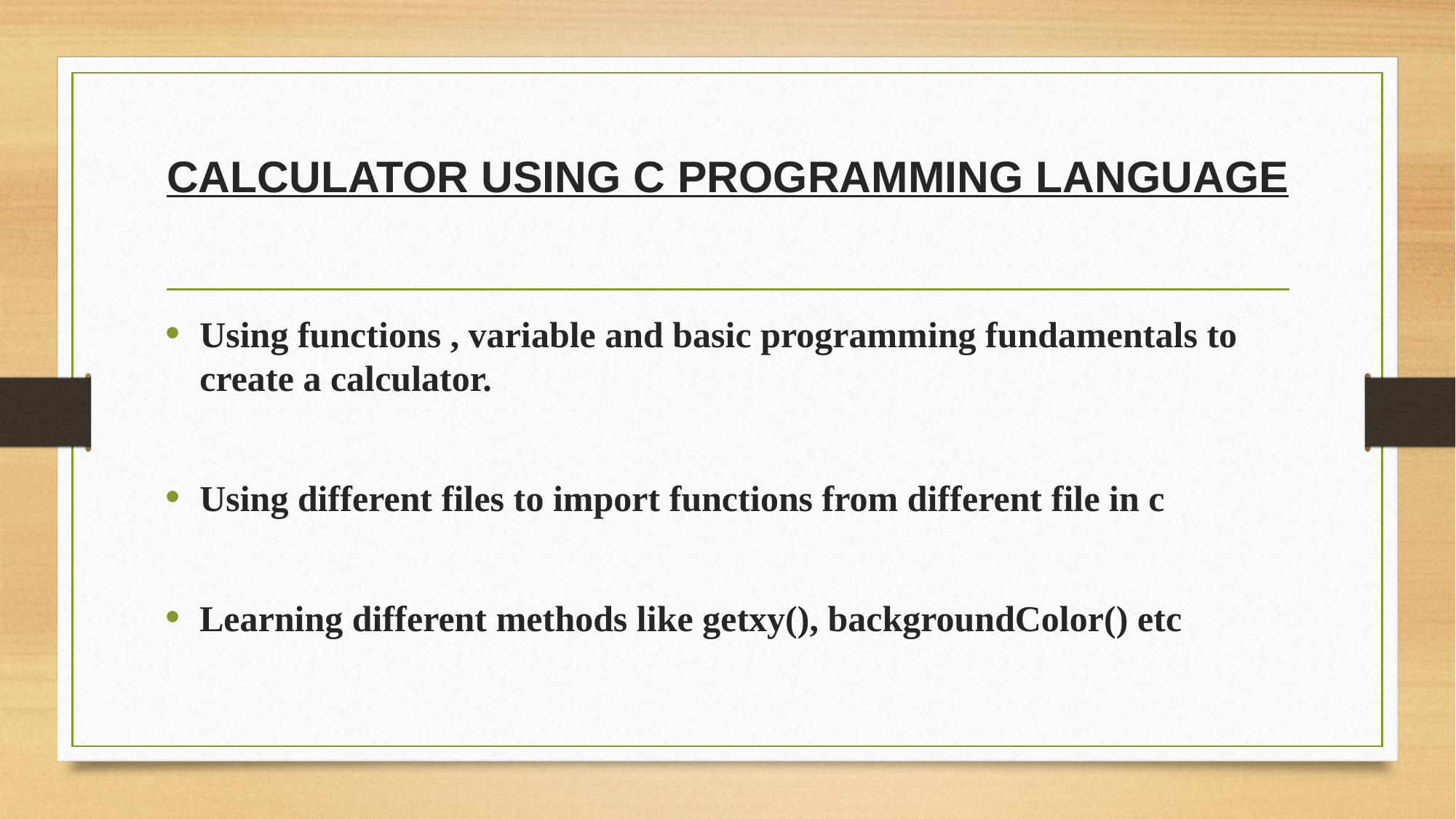

# CALCULATOR USING C PROGRAMMING LANGUAGE
Using functions , variable and basic programming fundamentals to create a calculator.

Using different files to import functions from different file in c

Learning different methods like getxy(), backgroundColor() etc